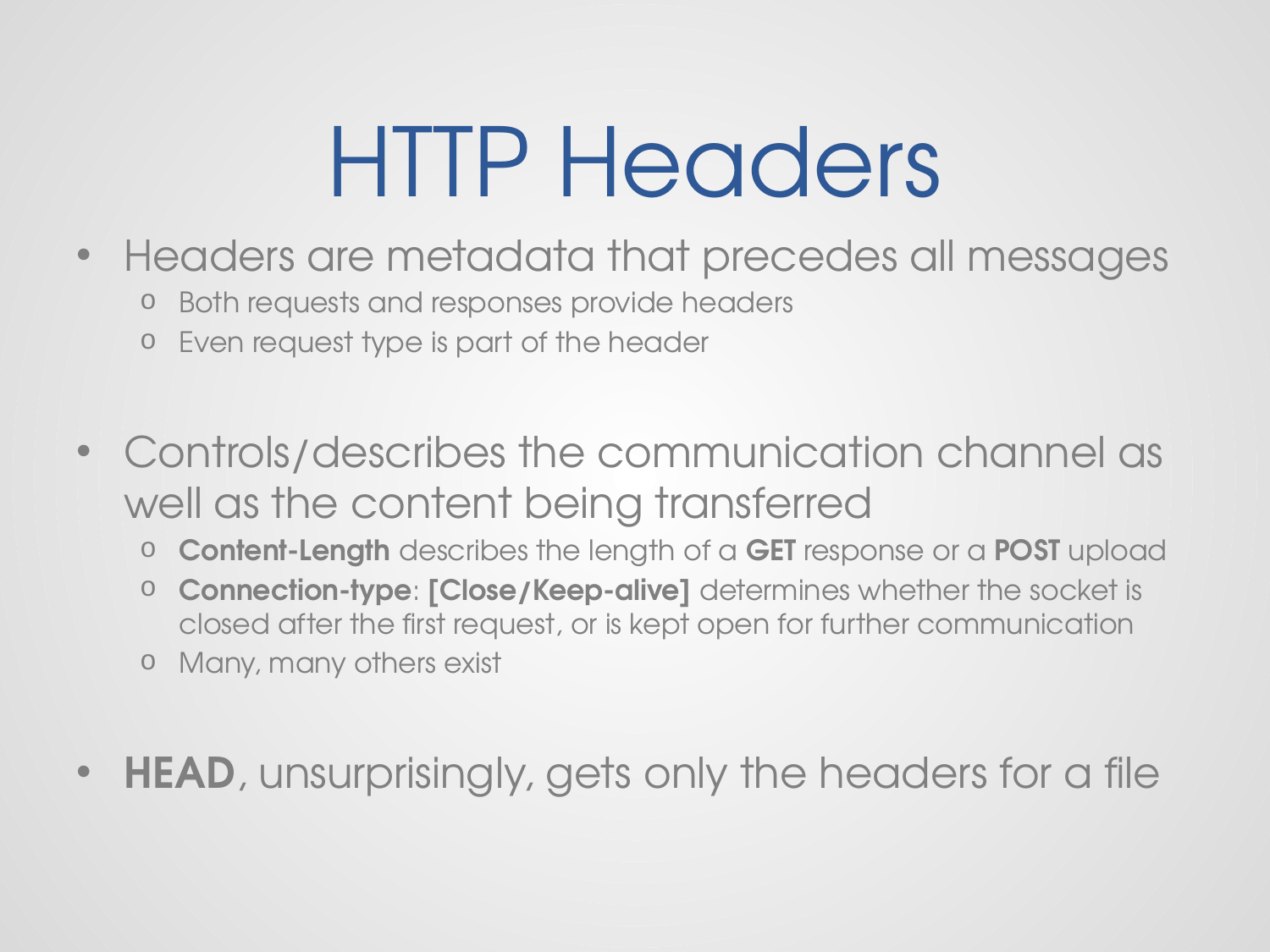

# HTTP Headers
Headers are metadata that precedes all messages
Both requests and responses provide headers
Even request type is part of the header

Controls/describes the communication channel as well as the content being transferred
Content-Length describes the length of a GET response or a POST upload
Connection-type: [Close/Keep-alive] determines whether the socket is closed after the first request, or is kept open for further communication
Many, many others exist

HEAD, unsurprisingly, gets only the headers for a file